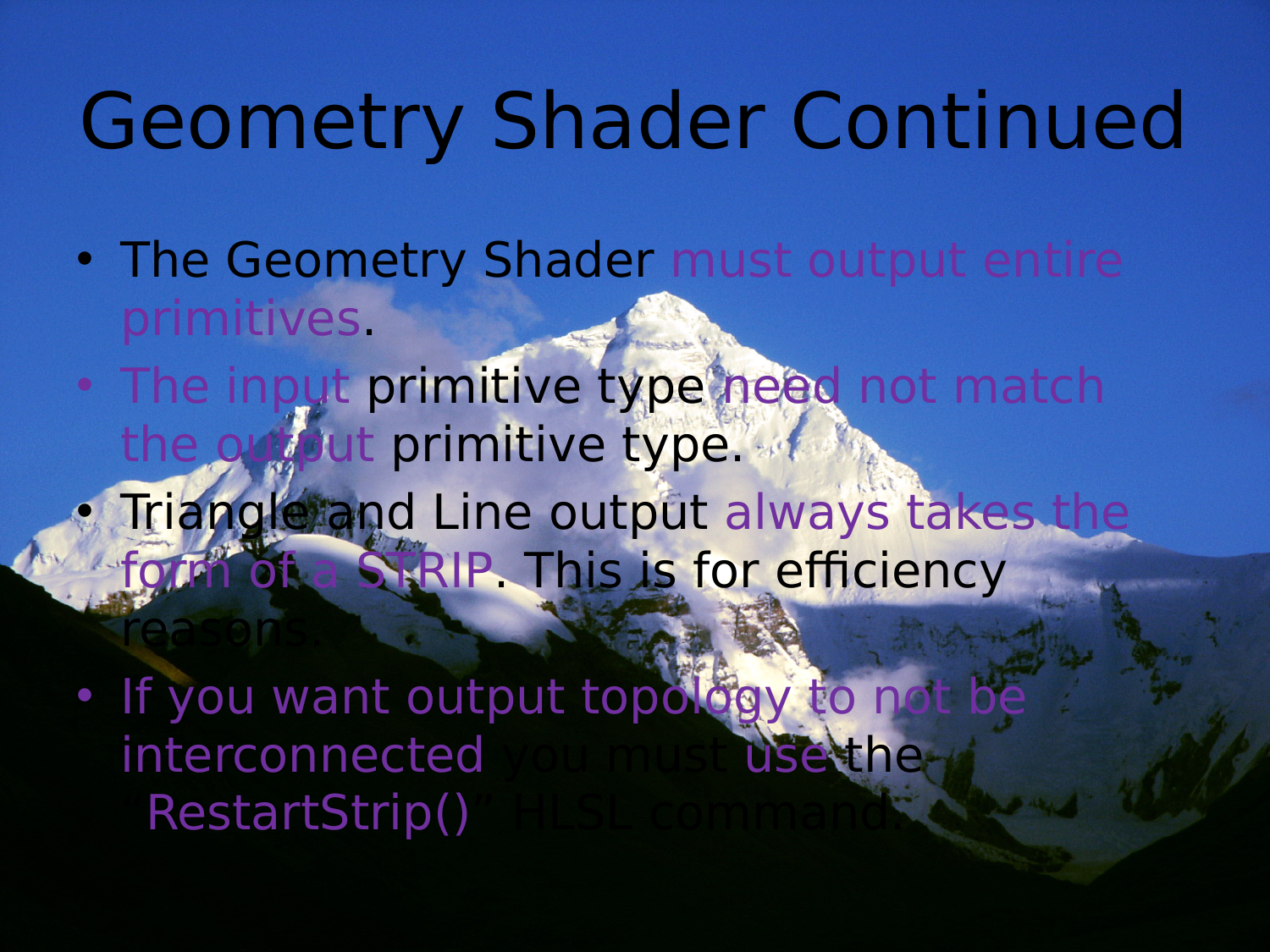

# Geometry Shader Continued
The Geometry Shader must output entire primitives.
The input primitive type need not match the output primitive type.
Triangle and Line output always takes the form of a STRIP. This is for efficiency reasons.
If you want output topology to not be interconnected you must use the “RestartStrip()” HLSL command.